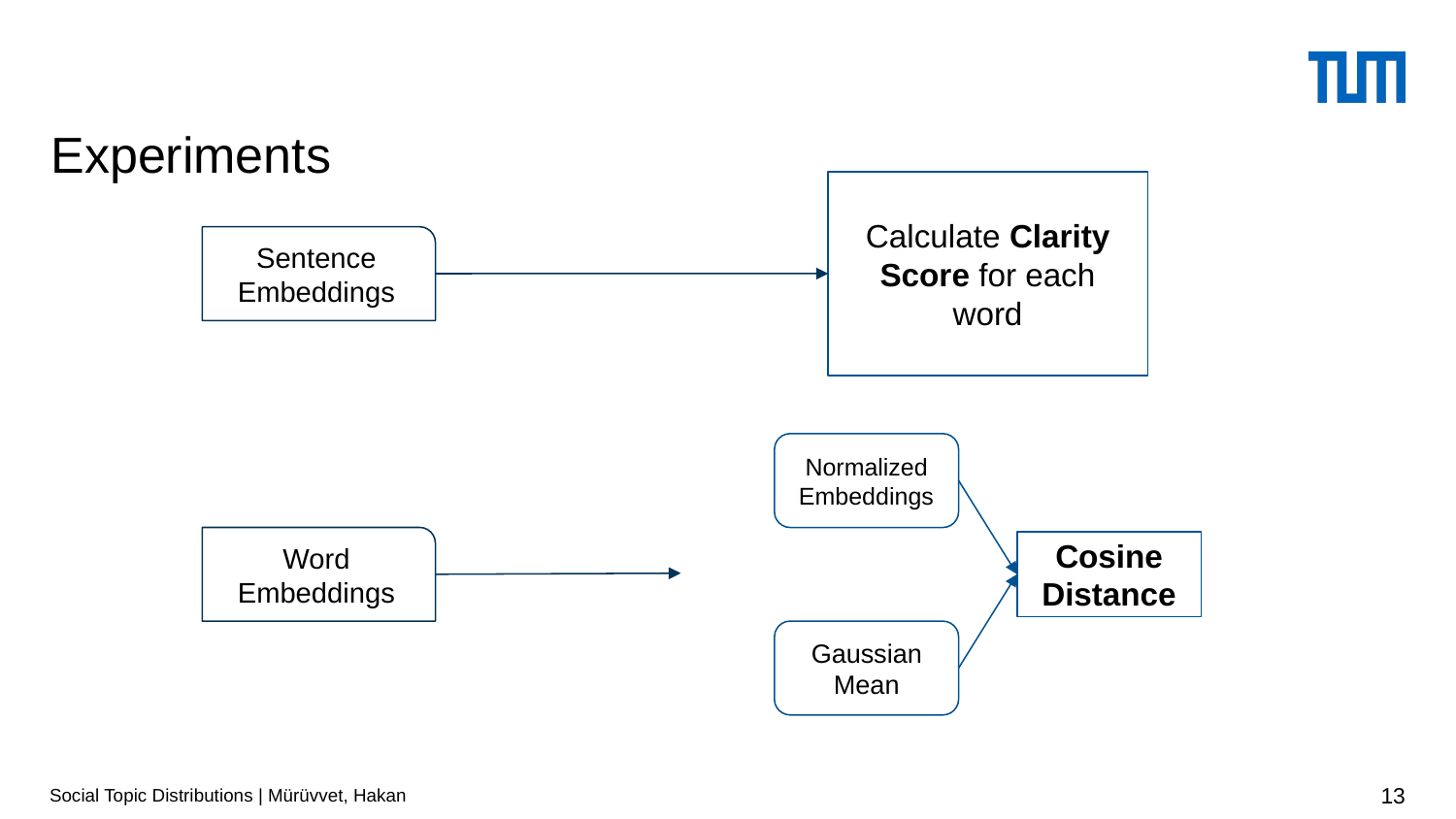

# Experiments
Calculate Clarity Score for each word
Sentence Embeddings
Normalized Embeddings
Word Embeddings
Cosine Distance
Gaussian Mean
Social Topic Distributions | Mürüvvet, Hakan
13